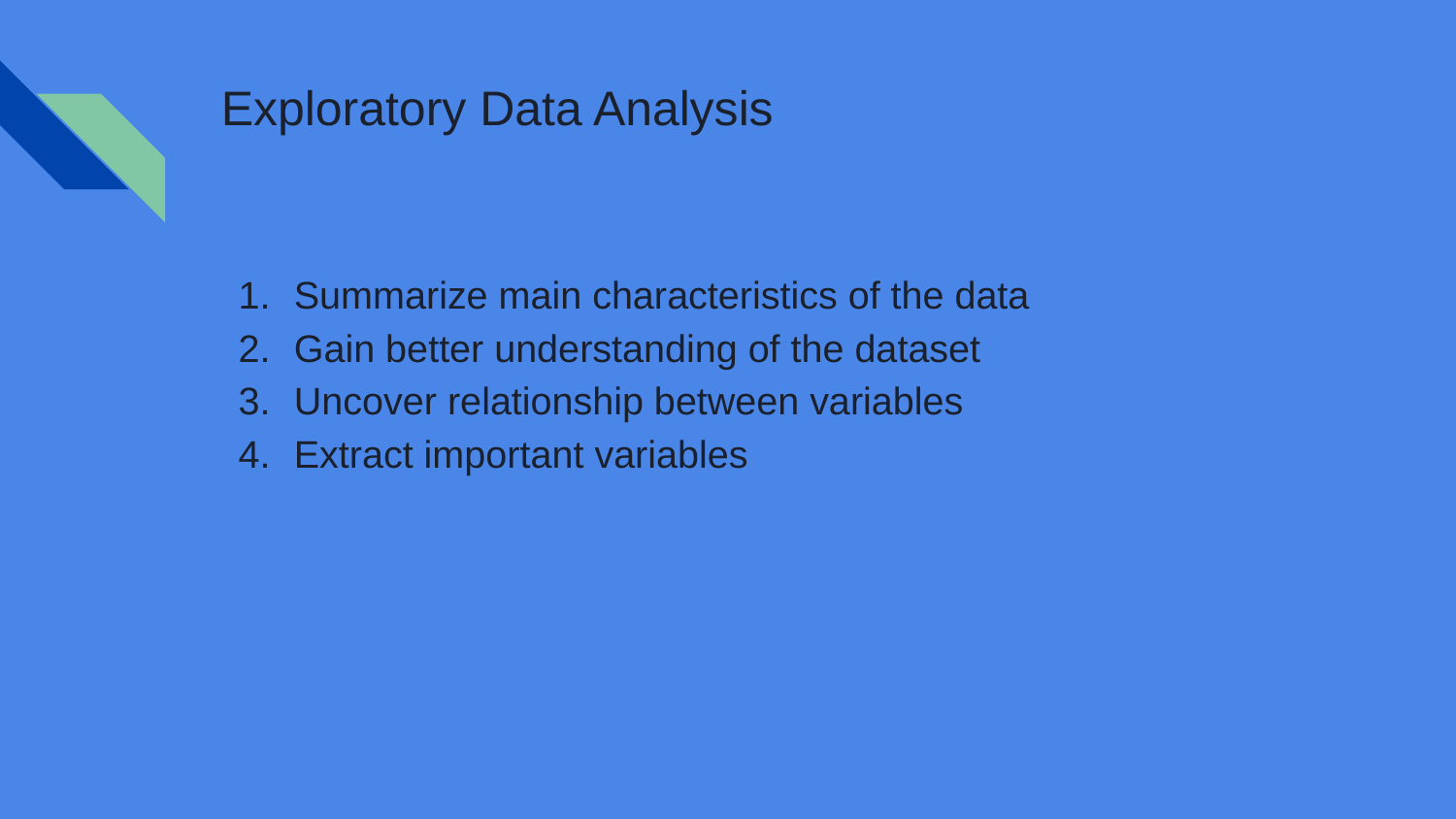

# Exploratory Data Analysis
Summarize main characteristics of the data
Gain better understanding of the dataset
Uncover relationship between variables
Extract important variables